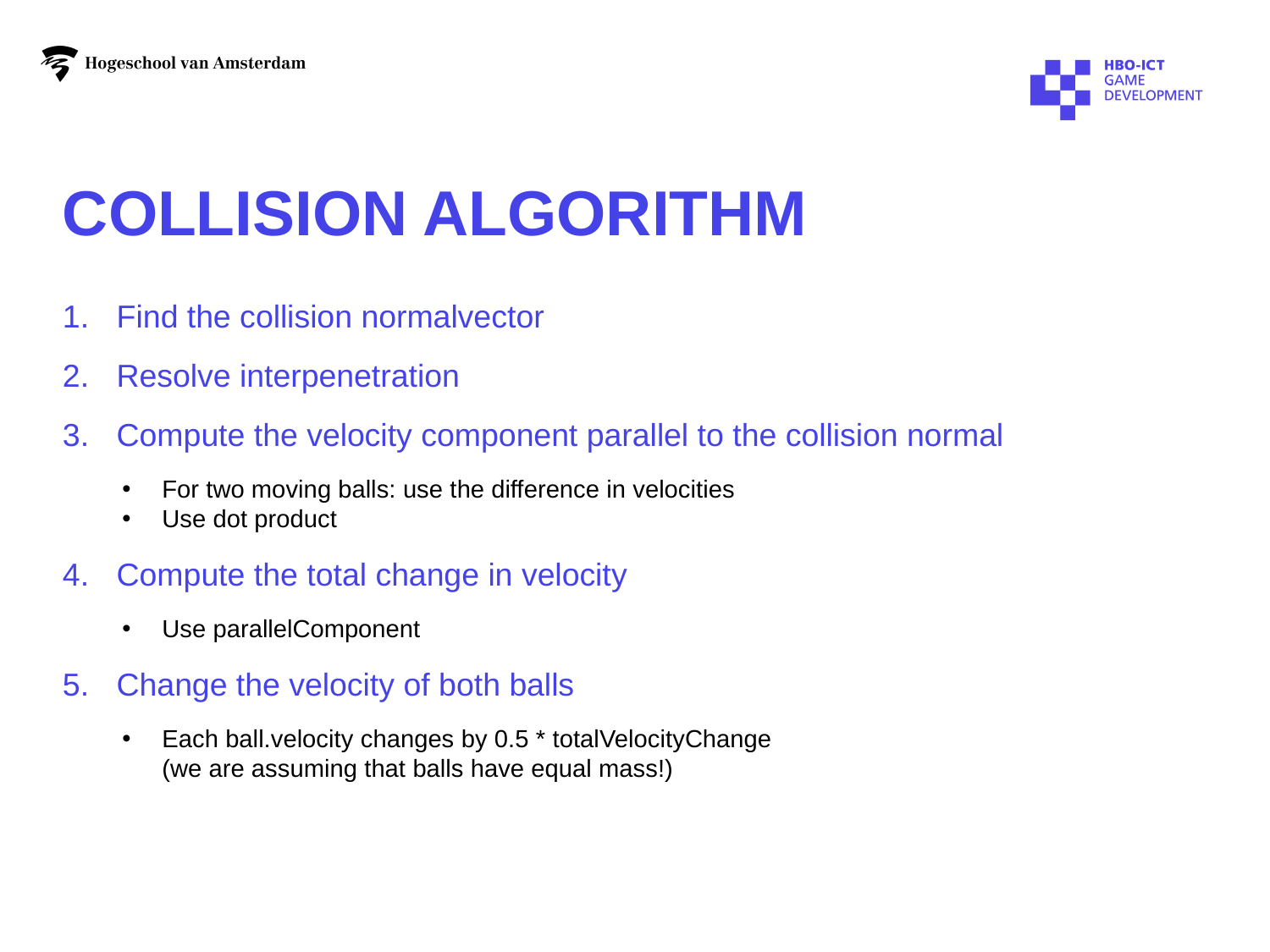

# Collision algorithm
 Find the collision normalvector
 Resolve interpenetration
 Compute the velocity component parallel to the collision normal
For two moving balls: use the difference in velocities
Use dot product
 Compute the total change in velocity
Use parallelComponent
 Change the velocity of both balls
Each ball.velocity changes by 0.5 * totalVelocityChange
(we are assuming that balls have equal mass!)